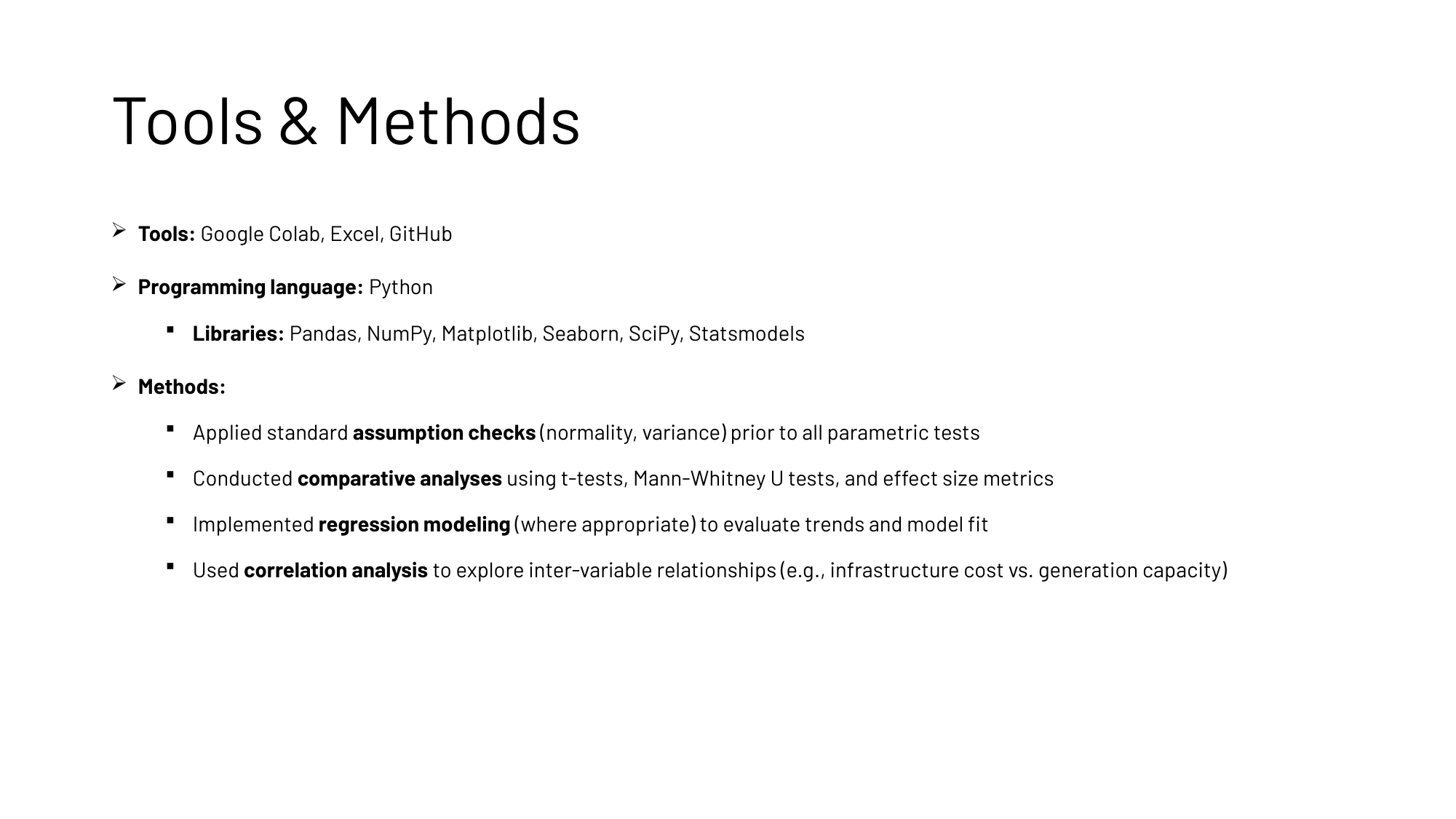

# Tools & Methods
Tools: Google Colab, Excel, GitHub
Programming language: Python
Libraries: Pandas, NumPy, Matplotlib, Seaborn, SciPy, Statsmodels
Methods:
Applied standard assumption checks (normality, variance) prior to all parametric tests
Conducted comparative analyses using t-tests, Mann-Whitney U tests, and effect size metrics
Implemented regression modeling (where appropriate) to evaluate trends and model fit
Used correlation analysis to explore inter-variable relationships (e.g., infrastructure cost vs. generation capacity)